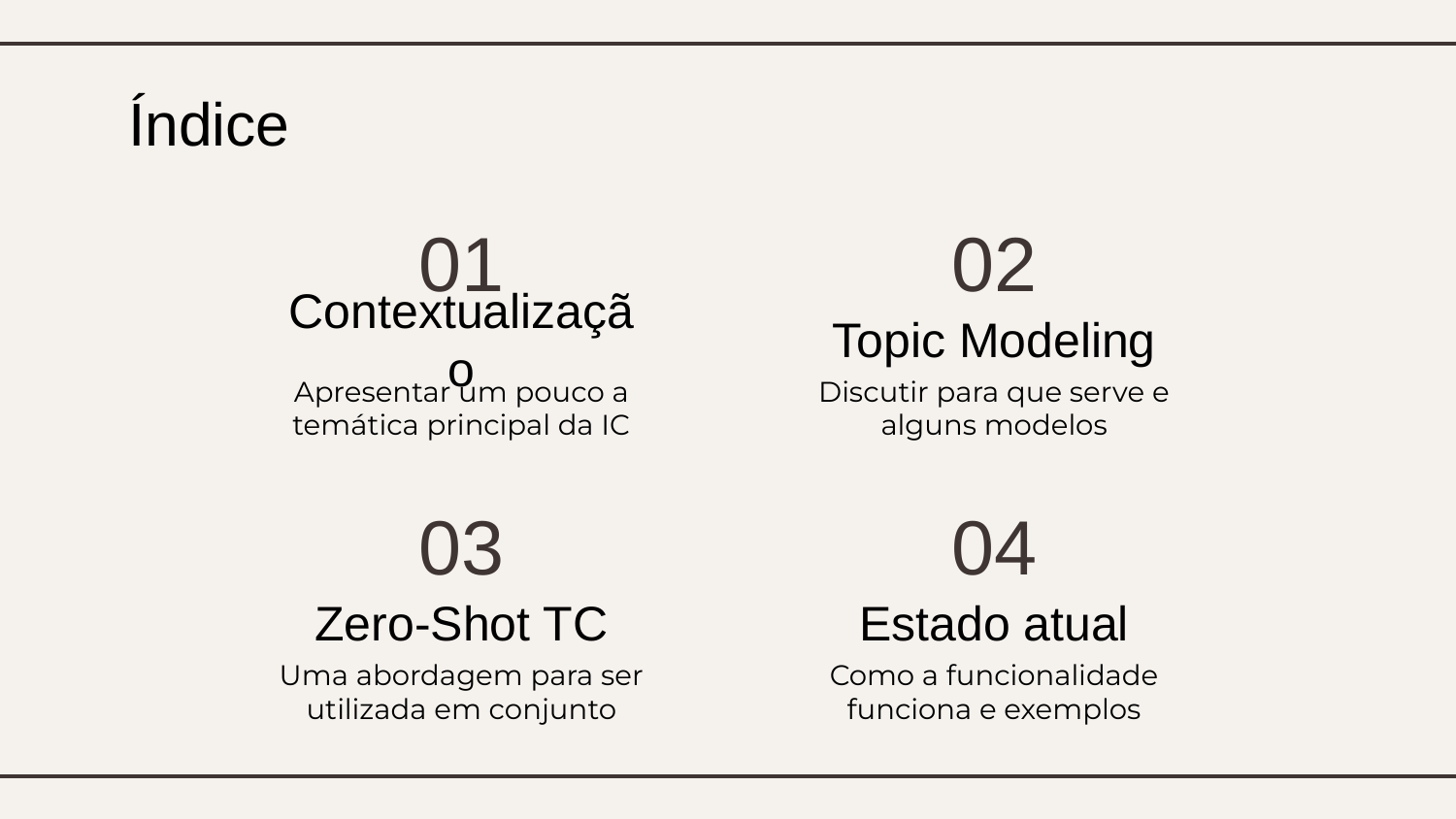

# Índice
01
02
Contextualização
Topic Modeling
Apresentar um pouco a temática principal da IC
Discutir para que serve e alguns modelos
03
04
Zero-Shot TC
Estado atual
Uma abordagem para ser utilizada em conjunto
Como a funcionalidade funciona e exemplos